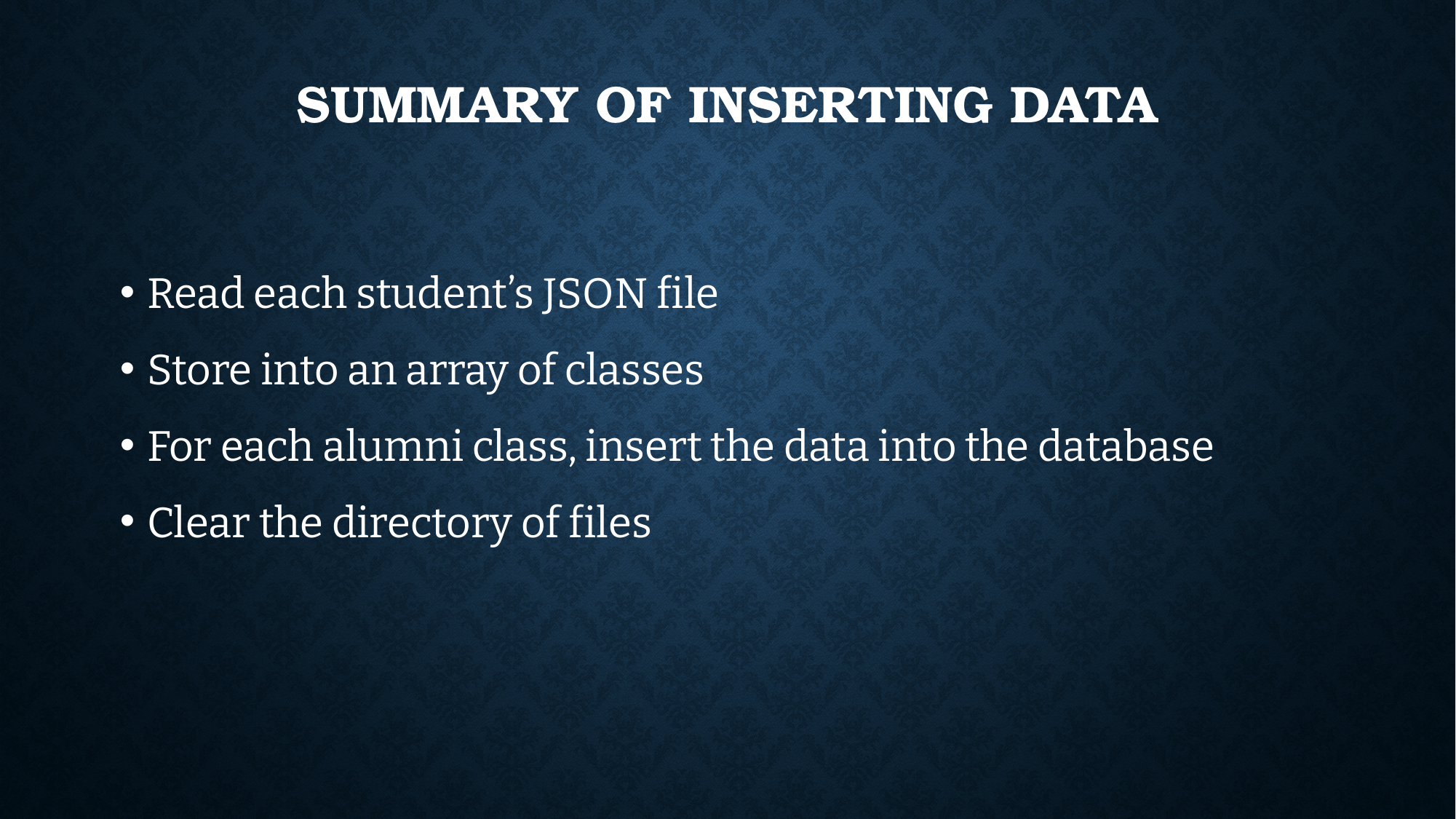

# Summary of Inserting data
Read each student’s JSON file
Store into an array of classes
For each alumni class, insert the data into the database
Clear the directory of files